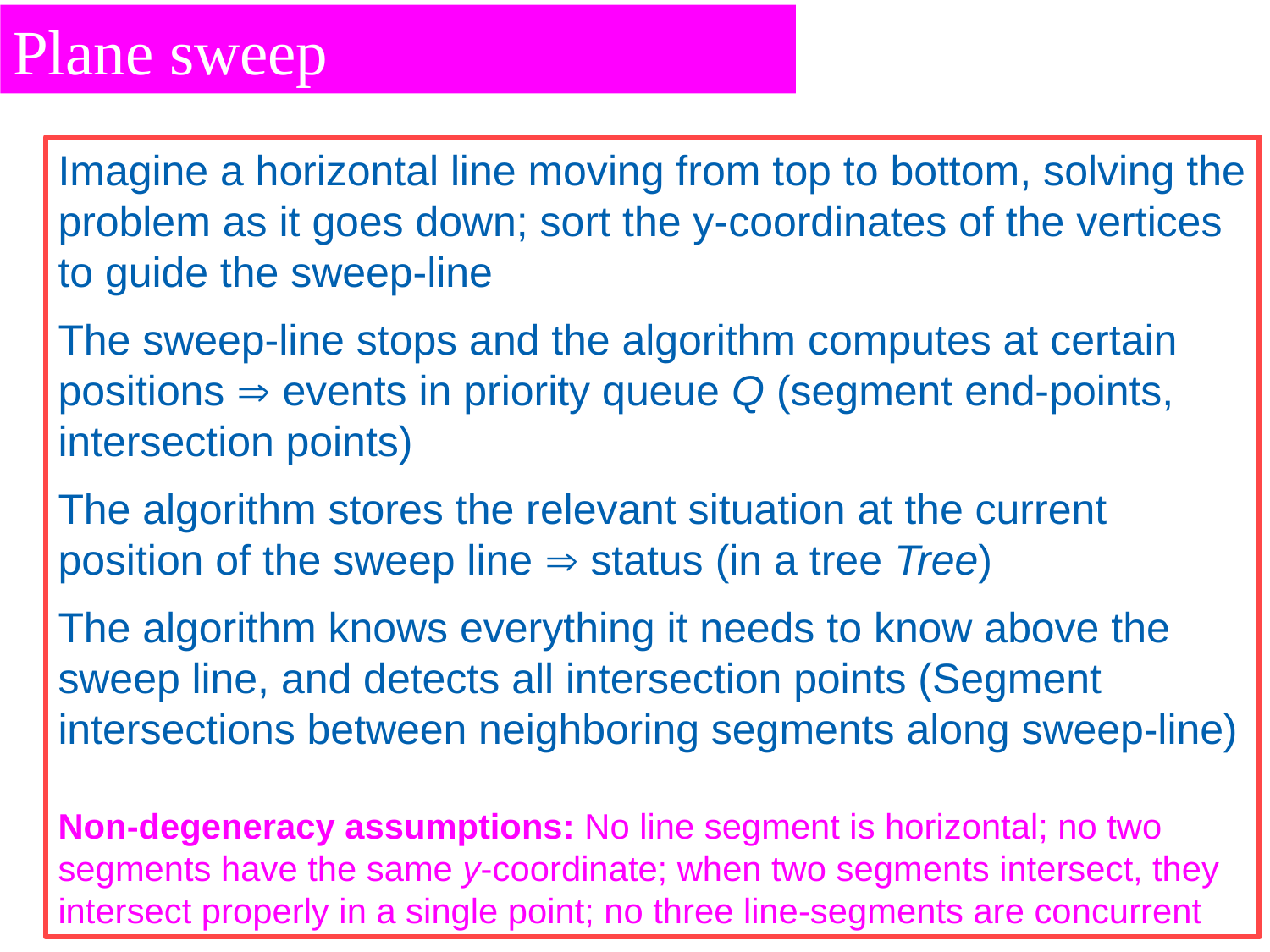

Plane sweep
Imagine a horizontal line moving from top to bottom, solving the problem as it goes down; sort the y-coordinates of the vertices to guide the sweep-line

The sweep-line stops and the algorithm computes at certain positions ⇒ events in priority queue Q (segment end-points, intersection points)

The algorithm stores the relevant situation at the current position of the sweep line ⇒ status (in a tree Tree)

The algorithm knows everything it needs to know above the sweep line, and detects all intersection points (Segment intersections between neighboring segments along sweep-line)

Non-degeneracy assumptions: No line segment is horizontal; no two segments have the same y-coordinate; when two segments intersect, they intersect properly in a single point; no three line-segments are concurrent